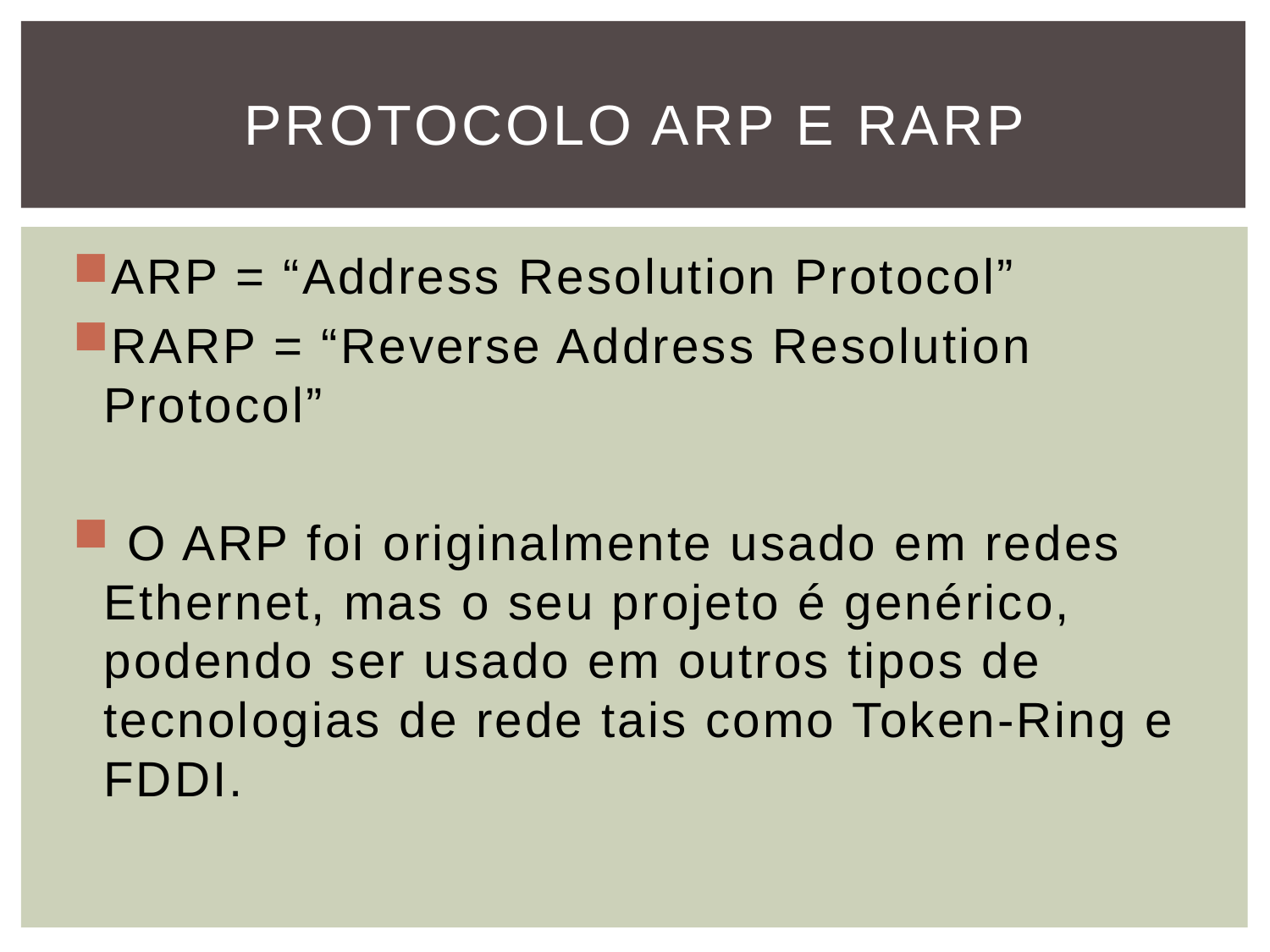

# PROTOCOLO ARP E RARP
ARP = “Address Resolution Protocol”
RARP = “Reverse Address Resolution Protocol”

 O ARP foi originalmente usado em redes Ethernet, mas o seu projeto é genérico,     podendo ser usado em outros tipos de tecnologias de rede tais como Token-Ring e FDDI.